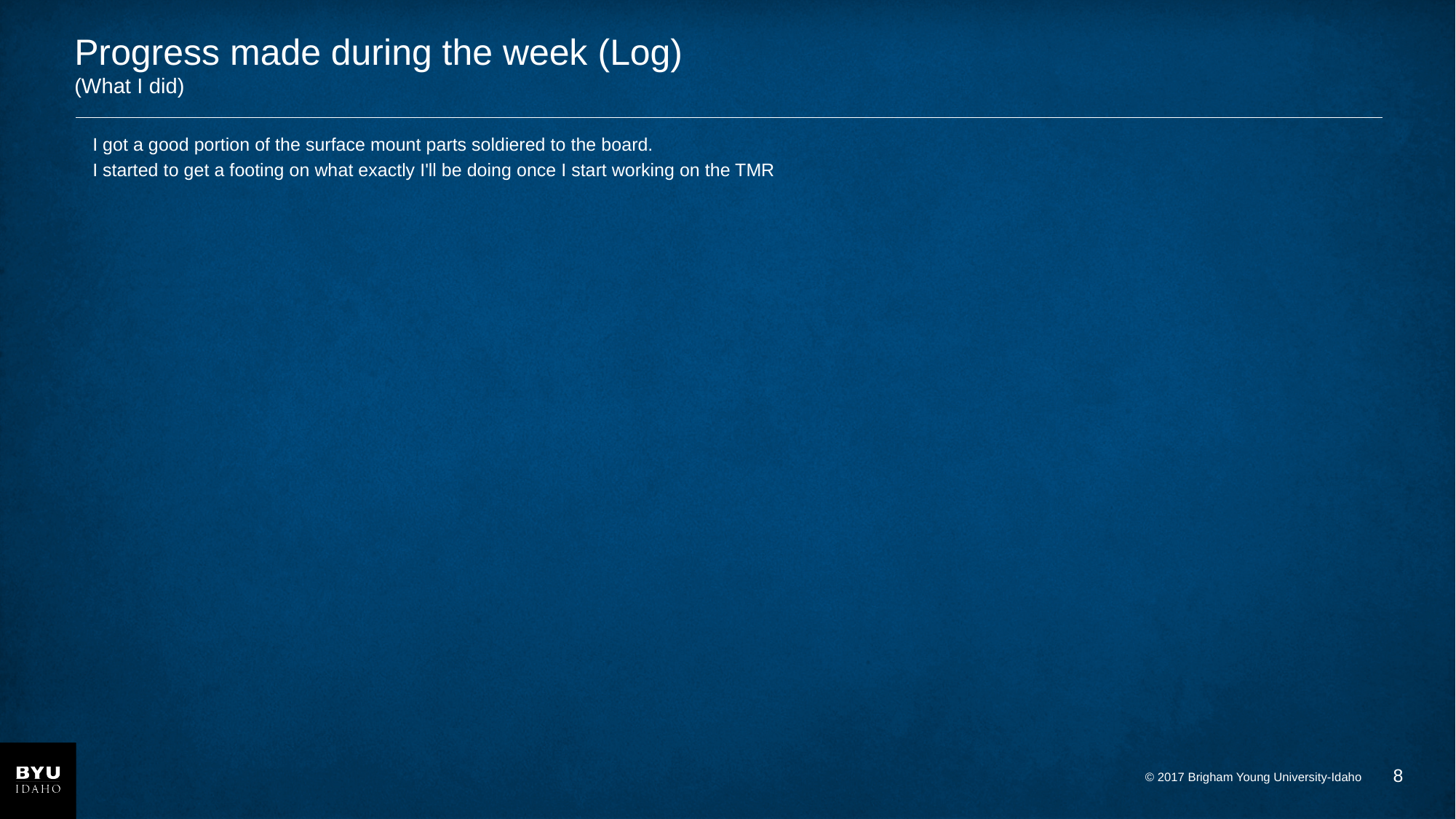

# Progress made during the week (Log) (What I did)
I got a good portion of the surface mount parts soldiered to the board.
I started to get a footing on what exactly I'll be doing once I start working on the TMR